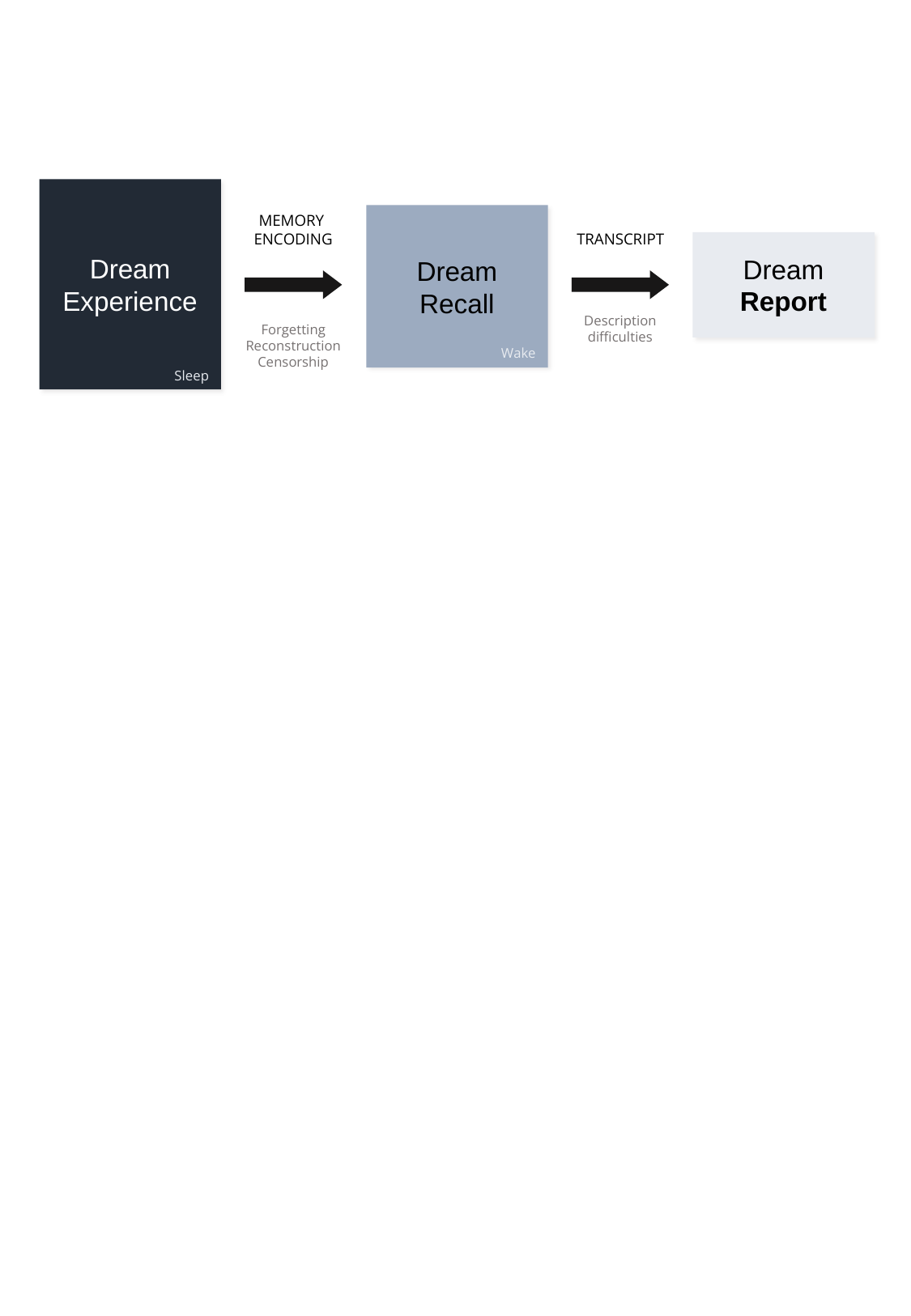

Dream
Experience
MEMORY
ENCODING
Dream Recall
TRANSCRIPT
Dream Report

Description difficulties
Forgetting
Reconstruction
Censorship
Wake
Sleep